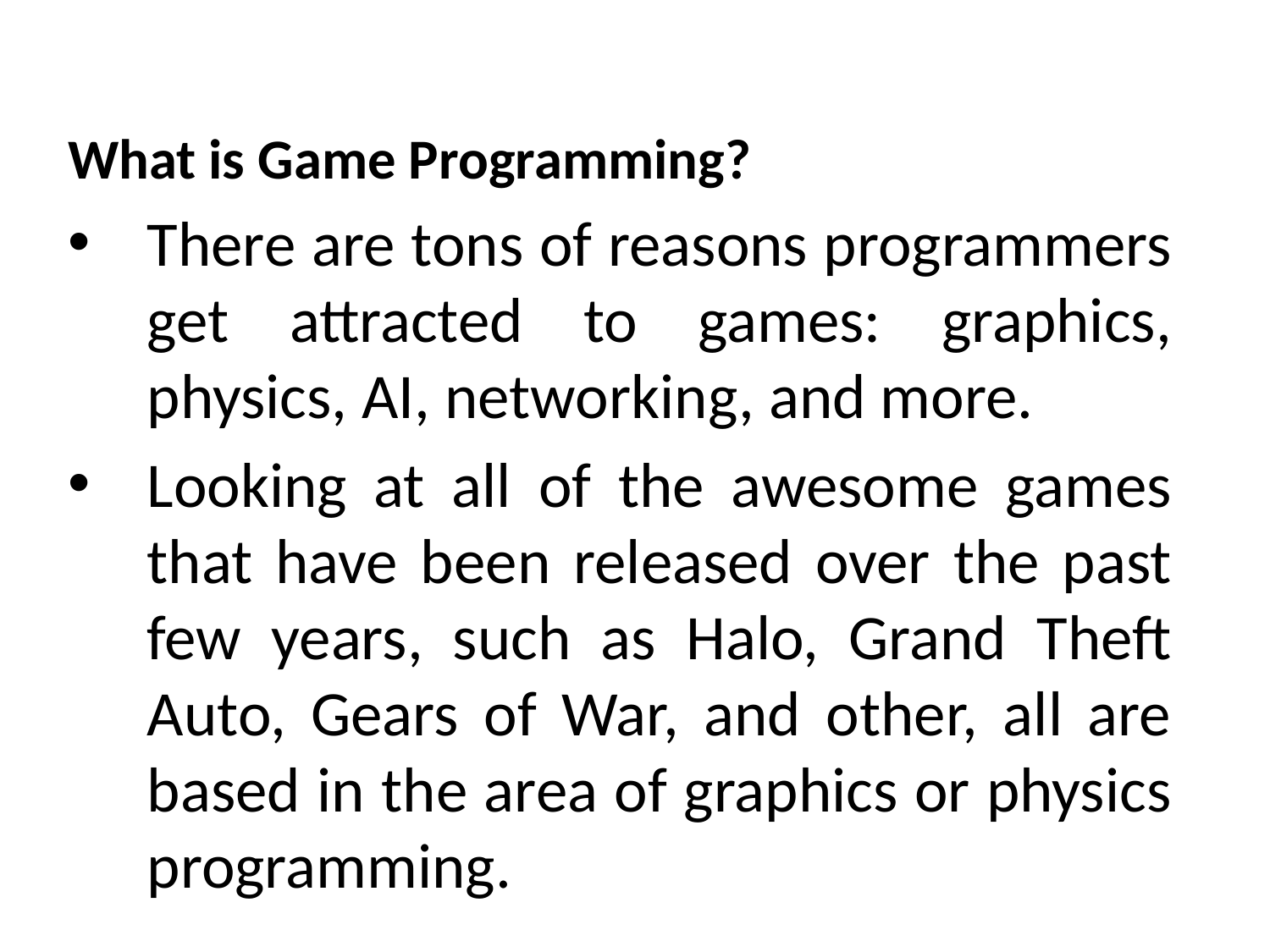

#
What is Game Programming?
There are tons of reasons programmers get attracted to games: graphics, physics, AI, networking, and more.
Looking at all of the awesome games that have been released over the past few years, such as Halo, Grand Theft Auto, Gears of War, and other, all are based in the area of graphics or physics programming.